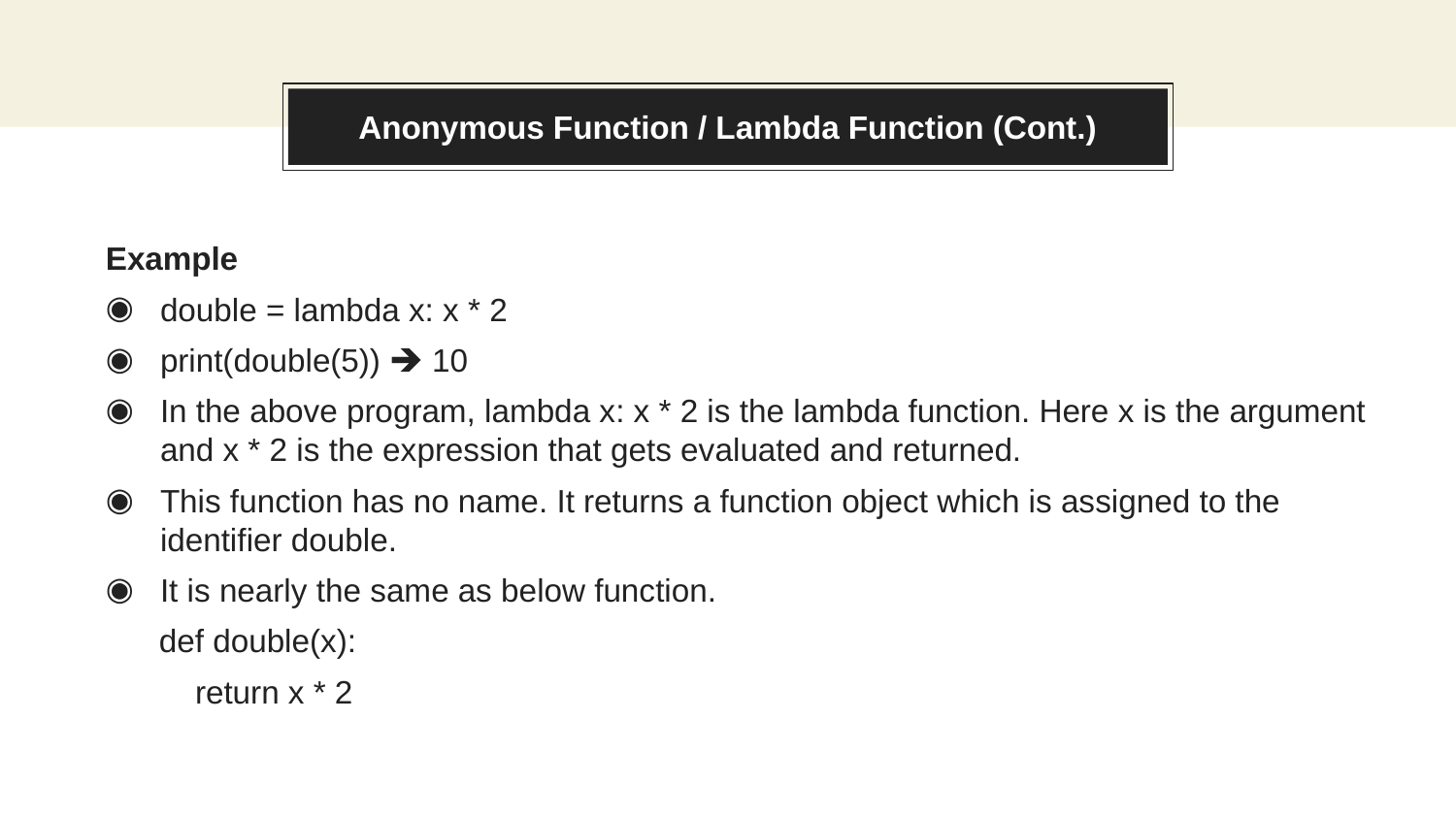

# Anonymous Function / Lambda Function (Cont.)
Example
double = lambda x: x * 2
print(double(5)) 🡺 10
In the above program, lambda x: x * 2 is the lambda function. Here x is the argument and x * 2 is the expression that gets evaluated and returned.
This function has no name. It returns a function object which is assigned to the identifier double.
It is nearly the same as below function.
def double(x):
    return x * 2